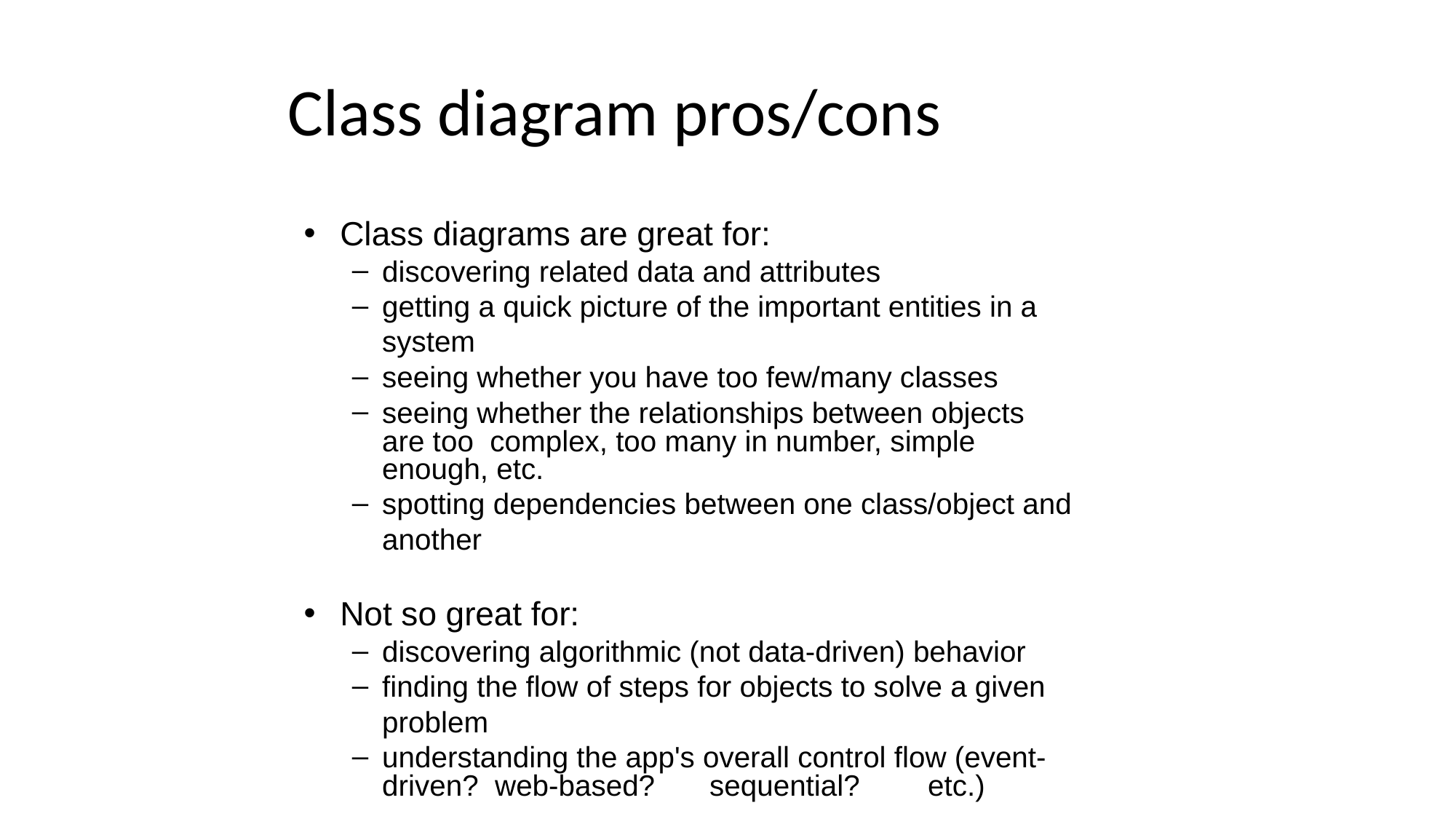

# Class diagram pros/cons
Class diagrams are great for:
discovering related data and attributes
getting a quick picture of the important entities in a system
seeing whether you have too few/many classes
seeing whether the relationships between objects are too  complex, too many in number, simple enough, etc.
spotting dependencies between one class/object and another

Not so great for:
discovering algorithmic (not data-driven) behavior
finding the flow of steps for objects to solve a given problem
understanding the app's overall control flow (event-driven?  web-based?	sequential?	etc.)